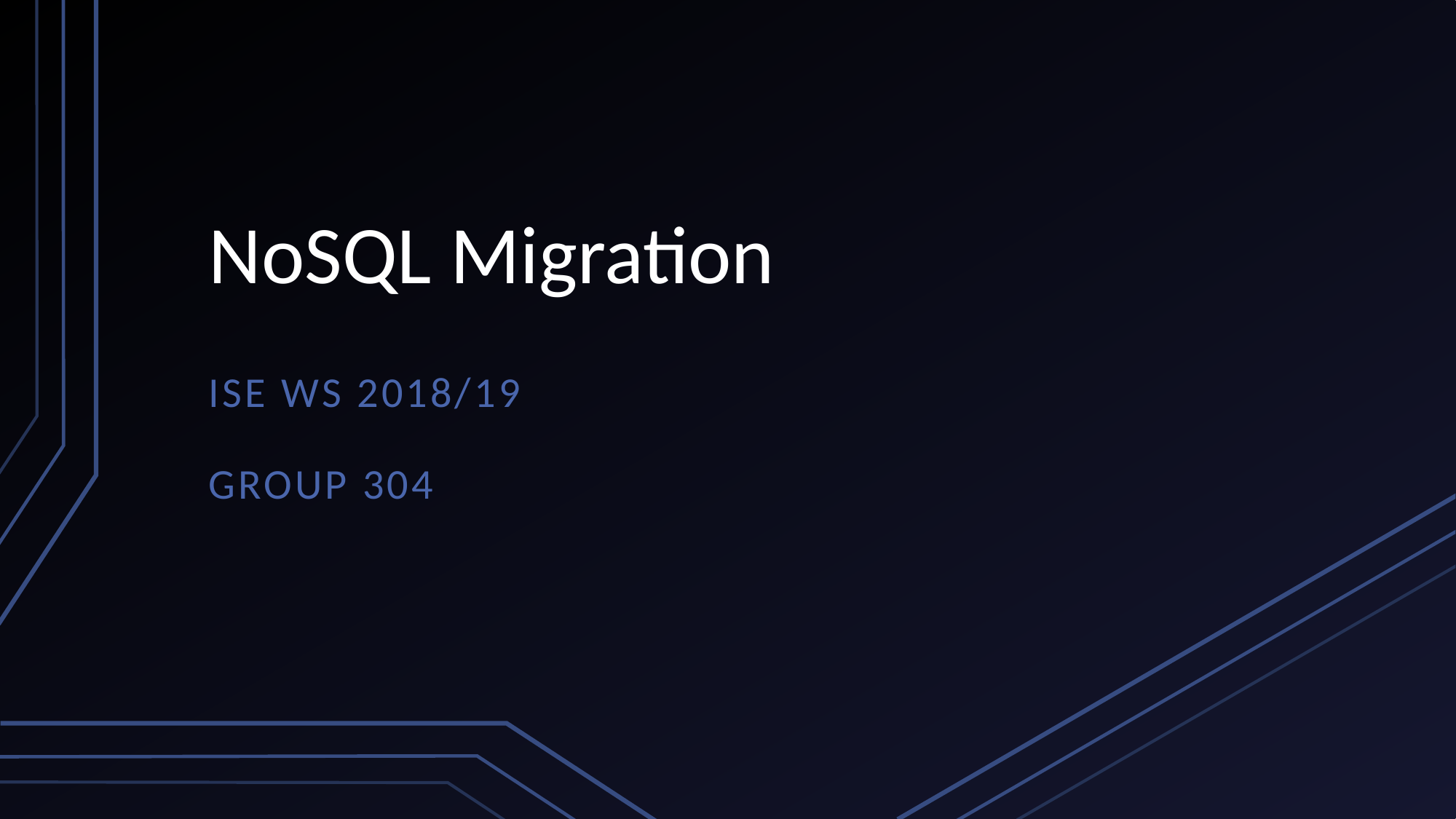

# NoSQL Migration

ISE WS 2018/19

Group 304